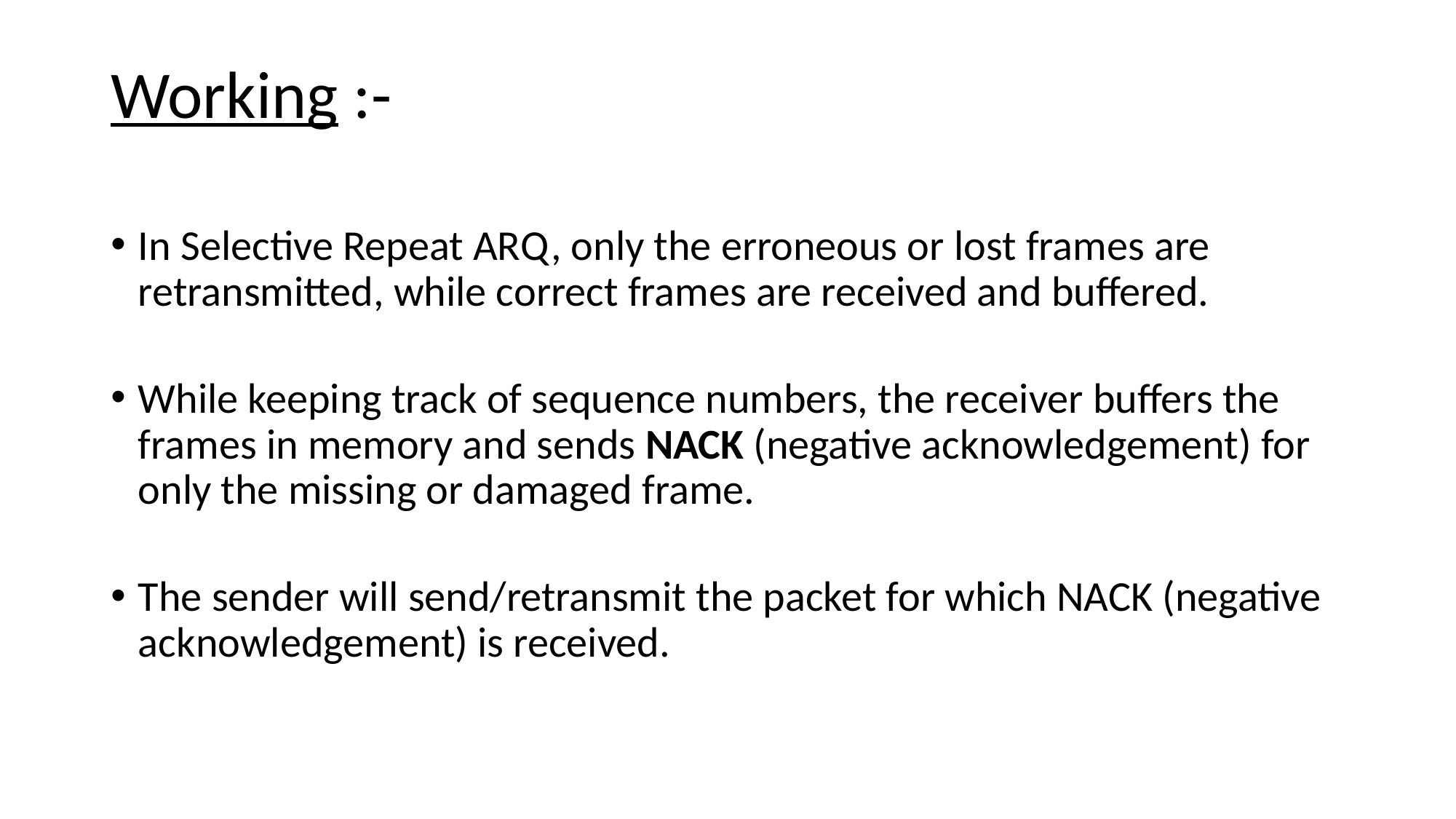

# Working :-
In Selective Repeat ARQ, only the erroneous or lost frames are retransmitted, while correct frames are received and buffered.
While keeping track of sequence numbers, the receiver buffers the frames in memory and sends NACK (negative acknowledgement) for only the missing or damaged frame.
The sender will send/retransmit the packet for which NACK (negative acknowledgement) is received.